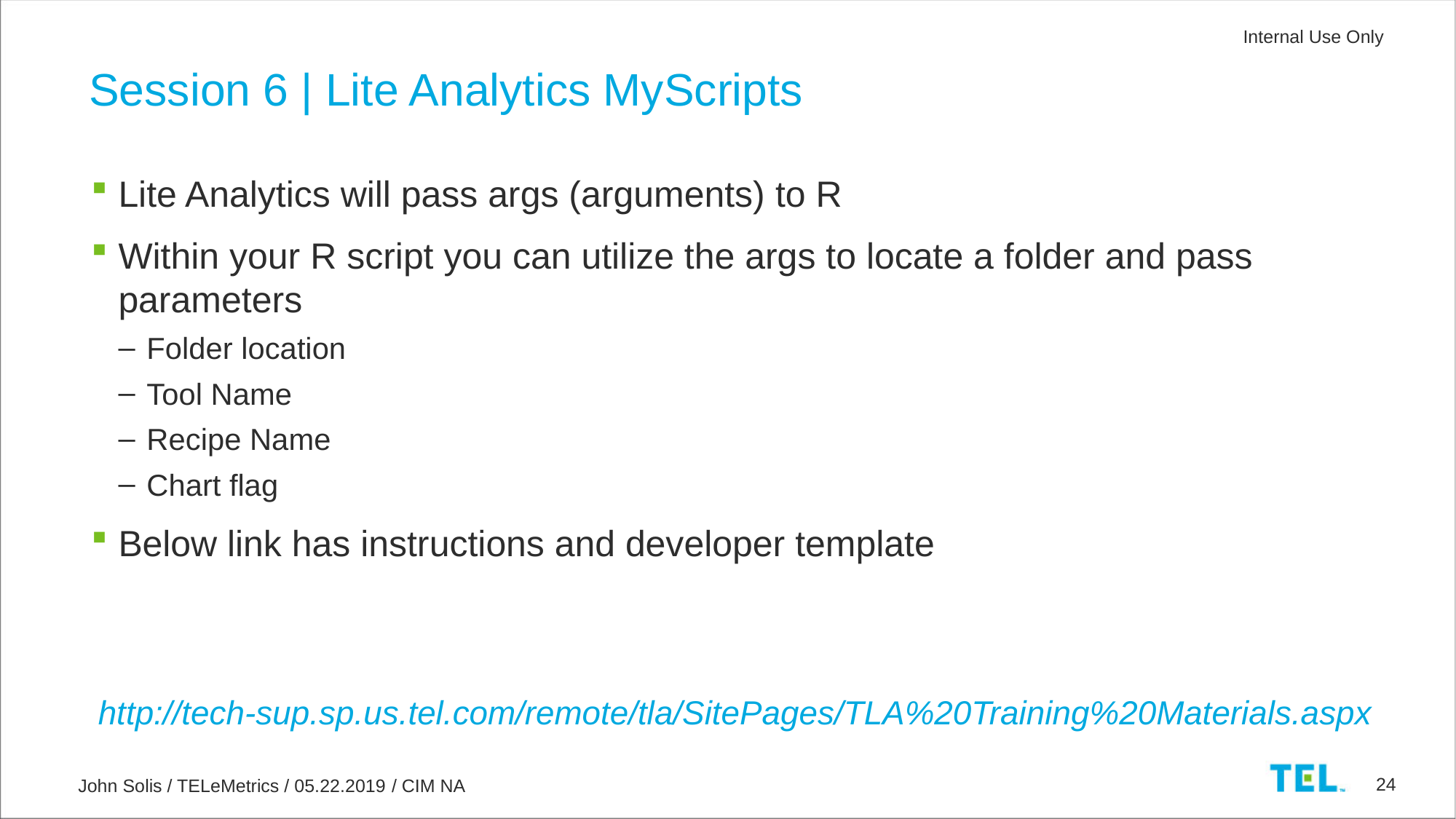

Session 6 | Lite Analytics MyScripts
Lite Analytics will pass args (arguments) to R
Within your R script you can utilize the args to locate a folder and pass parameters
Folder location
Tool Name
Recipe Name
Chart flag
Below link has instructions and developer template
http://tech-sup.sp.us.tel.com/remote/tla/SitePages/TLA%20Training%20Materials.aspx